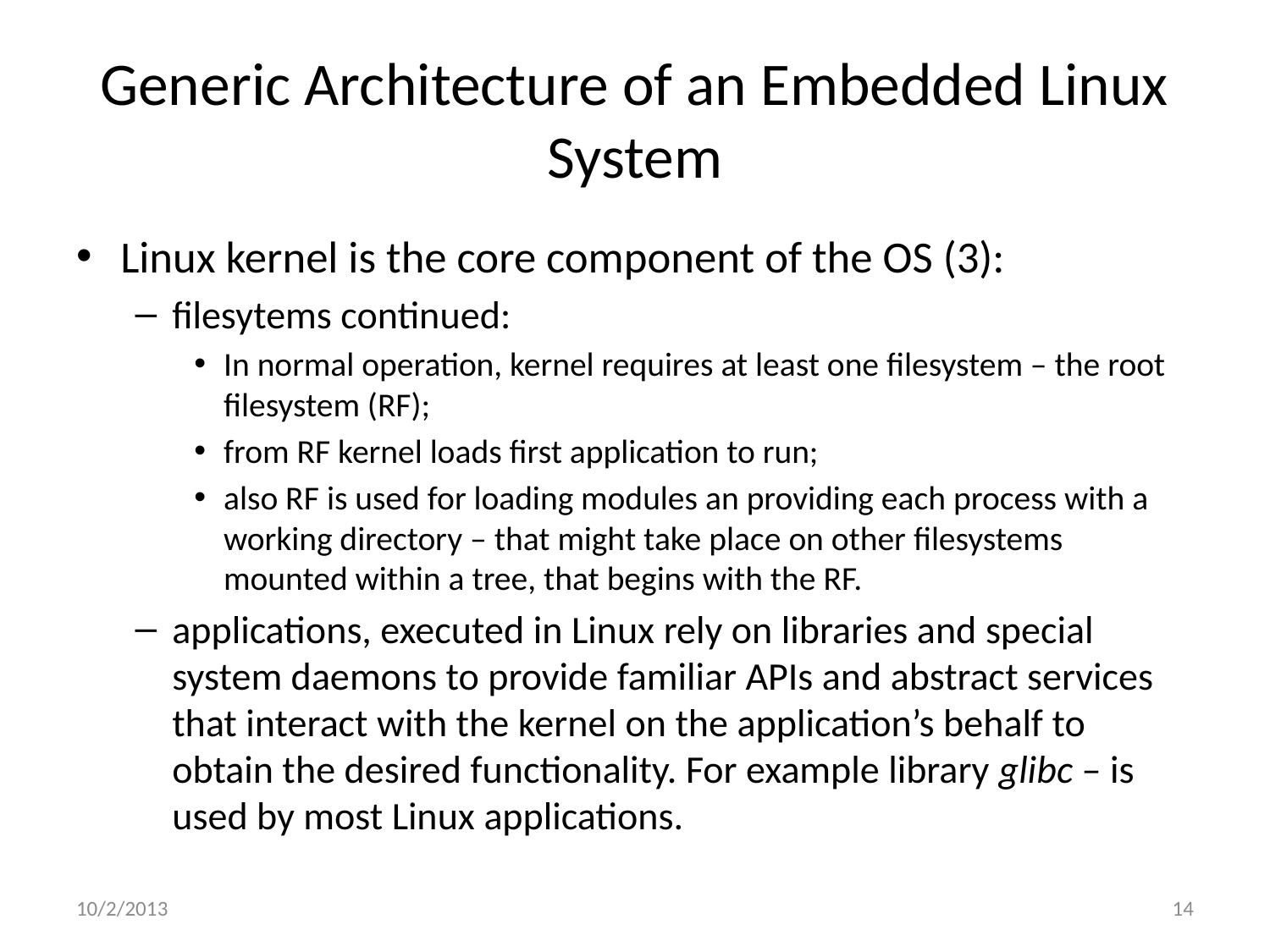

# Generic Architecture of an Embedded Linux System
Linux kernel is the core component of the OS (3):
filesytems continued:
In normal operation, kernel requires at least one filesystem – the root filesystem (RF);
from RF kernel loads first application to run;
also RF is used for loading modules an providing each process with a working directory – that might take place on other filesystems mounted within a tree, that begins with the RF.
applications, executed in Linux rely on libraries and special system daemons to provide familiar APIs and abstract services that interact with the kernel on the application’s behalf to obtain the desired functionality. For example library glibc – is used by most Linux applications.
10/2/2013
14